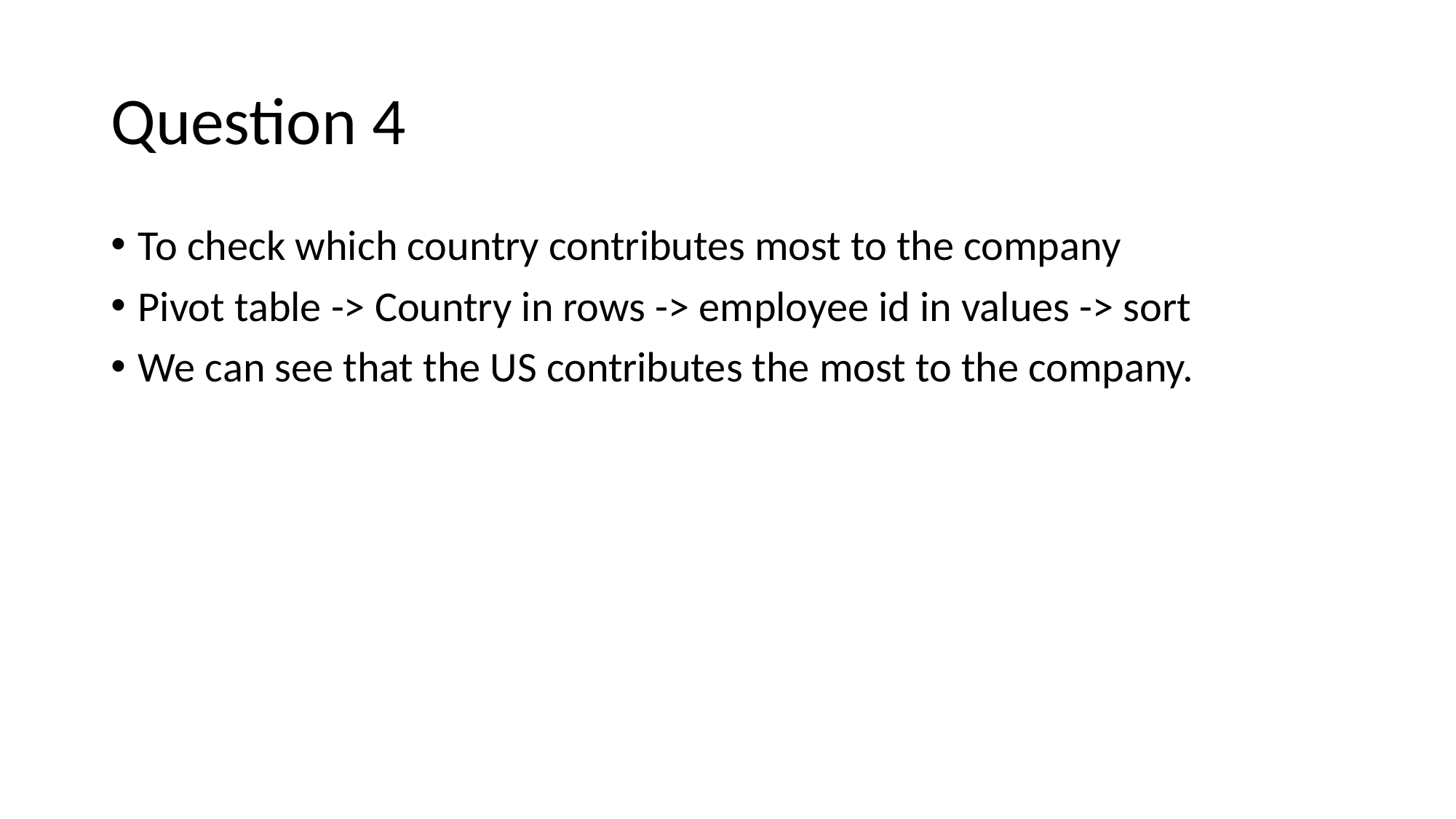

# Question 4
To check which country contributes most to the company
Pivot table -> Country in rows -> employee id in values -> sort
We can see that the US contributes the most to the company.